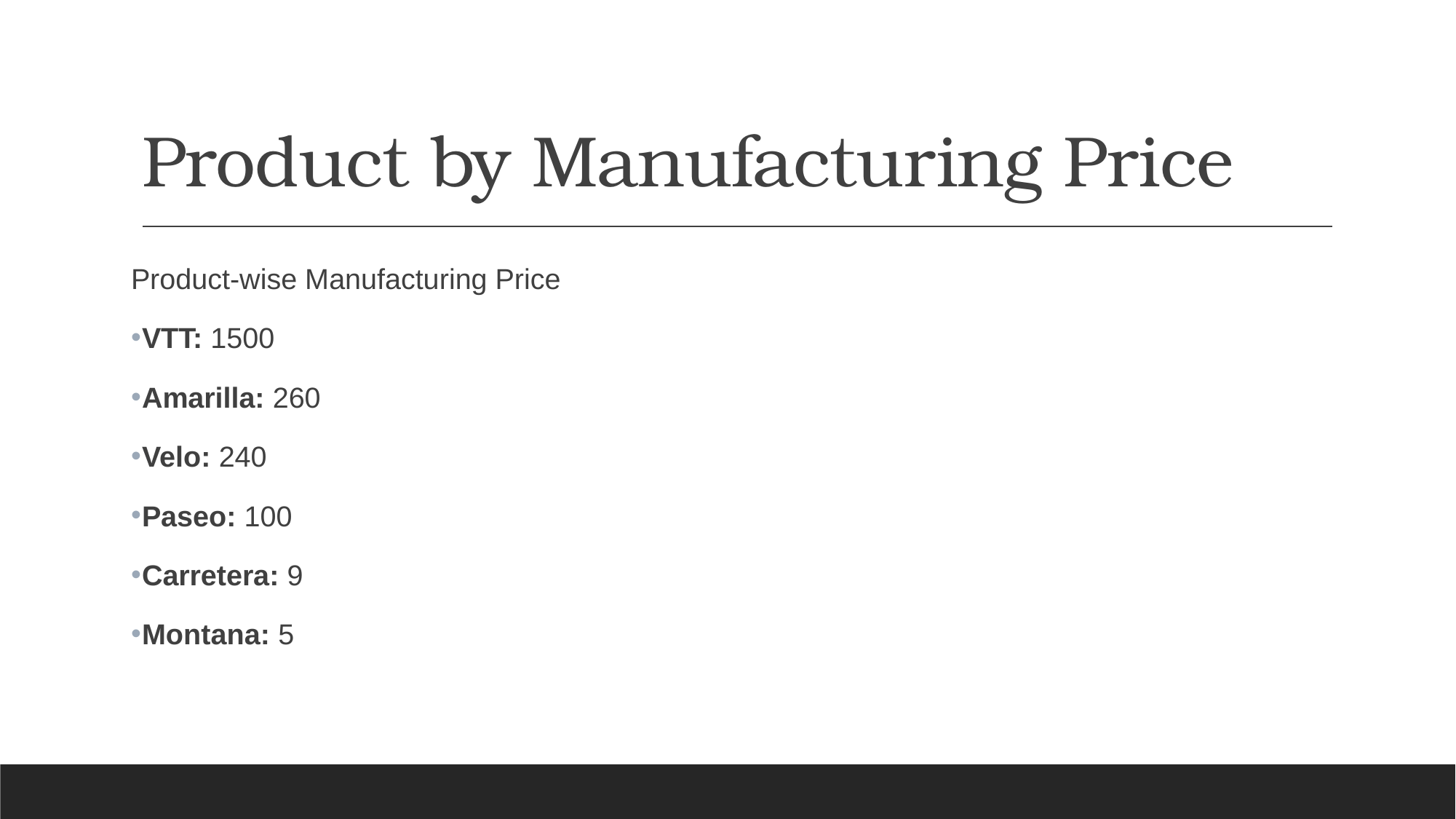

# Product by Manufacturing Price
Product-wise Manufacturing Price
VTT: 1500
Amarilla: 260
Velo: 240
Paseo: 100
Carretera: 9
Montana: 5